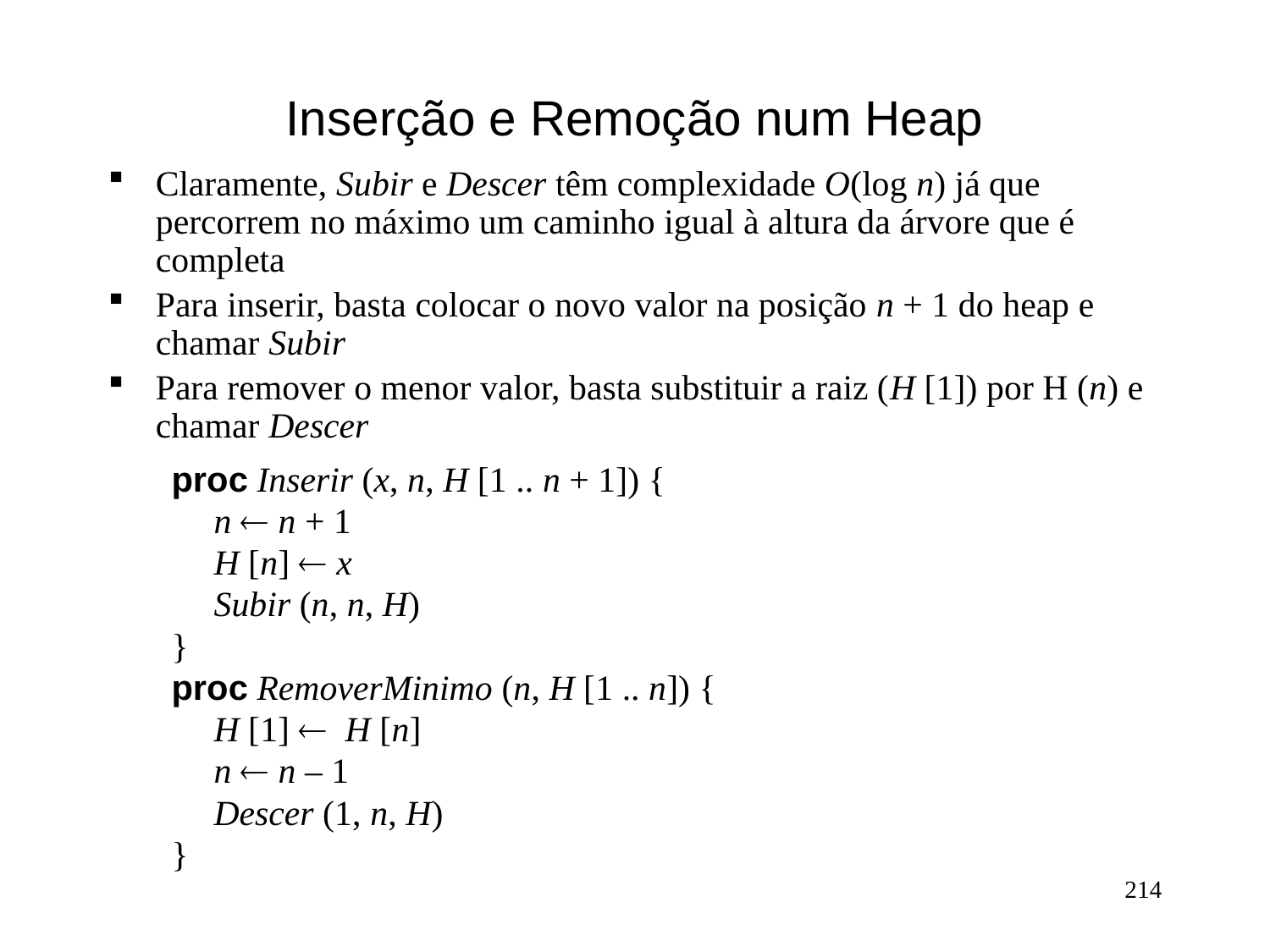

# Inserção e Remoção num Heap
Claramente, Subir e Descer têm complexidade O(log n) já que percorrem no máximo um caminho igual à altura da árvore que é completa
Para inserir, basta colocar o novo valor na posição n + 1 do heap e chamar Subir
Para remover o menor valor, basta substituir a raiz (H [1]) por H (n) e chamar Descer
proc Inserir (x, n, H [1 .. n + 1]) {
  n ← n + 1
  H [n] ← x
  Subir (n, n, H)
}
proc RemoverMinimo (n, H [1 .. n]) {
  H [1] ← H [n]
  n ← n – 1
  Descer (1, n, H)
}

214